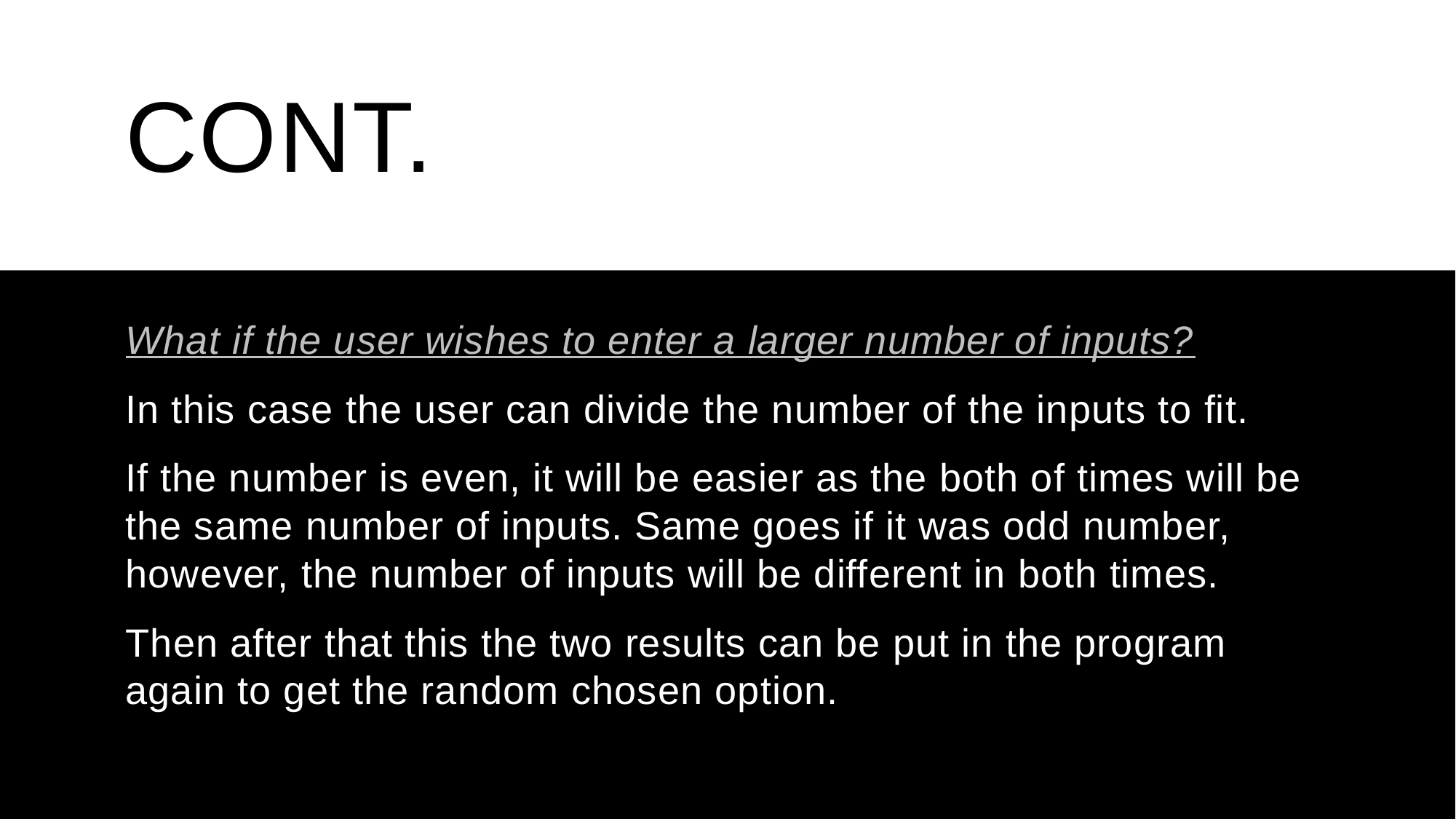

# Cont.
What if the user wishes to enter a larger number of inputs?
In this case the user can divide the number of the inputs to fit.
If the number is even, it will be easier as the both of times will be the same number of inputs. Same goes if it was odd number, however, the number of inputs will be different in both times.
Then after that this the two results can be put in the program again to get the random chosen option.